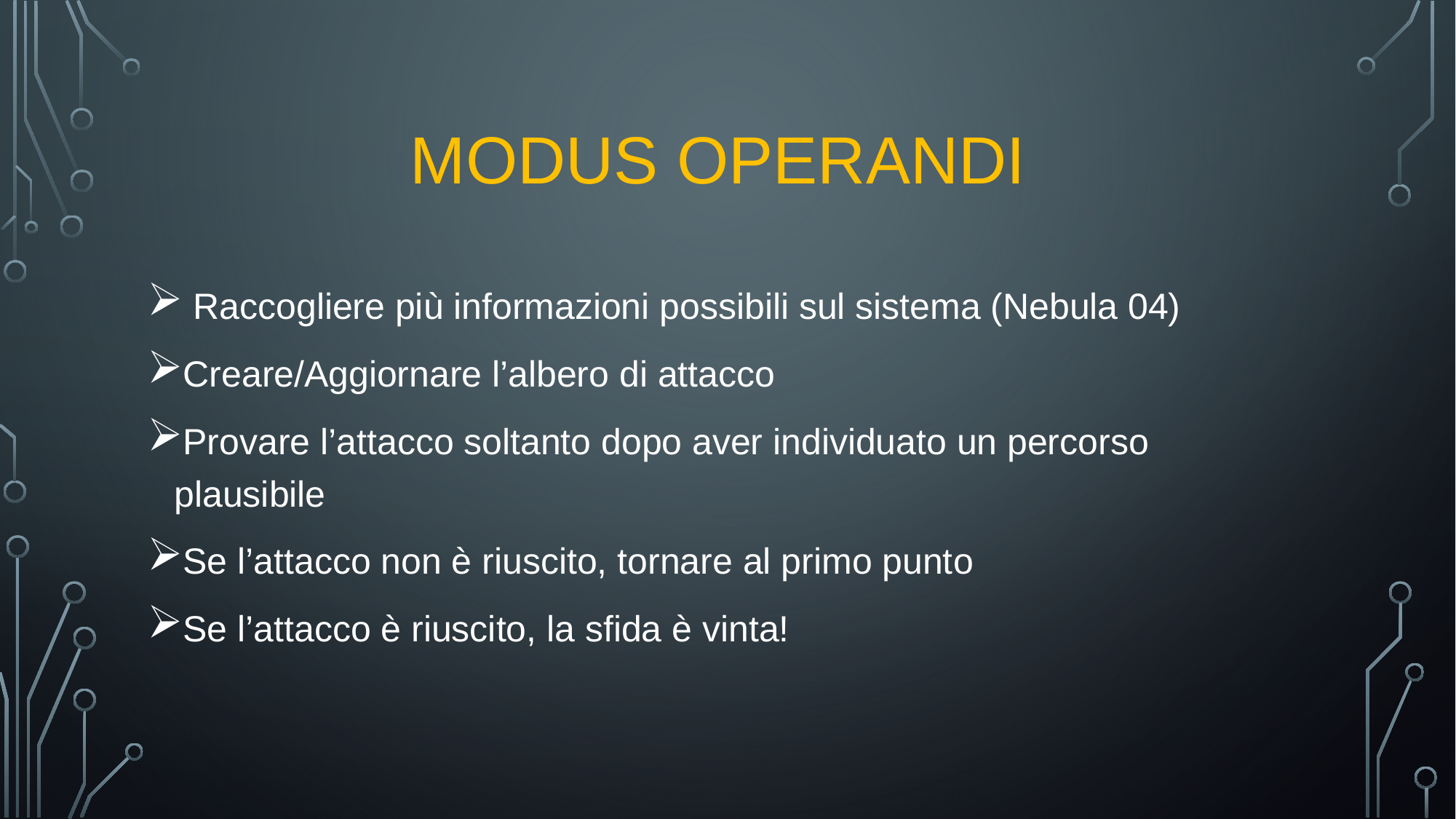

# Modus Operandi
 Raccogliere più informazioni possibili sul sistema (Nebula 04)
Creare/Aggiornare l’albero di attacco
Provare l’attacco soltanto dopo aver individuato un percorso plausibile
Se l’attacco non è riuscito, tornare al primo punto
Se l’attacco è riuscito, la sfida è vinta!